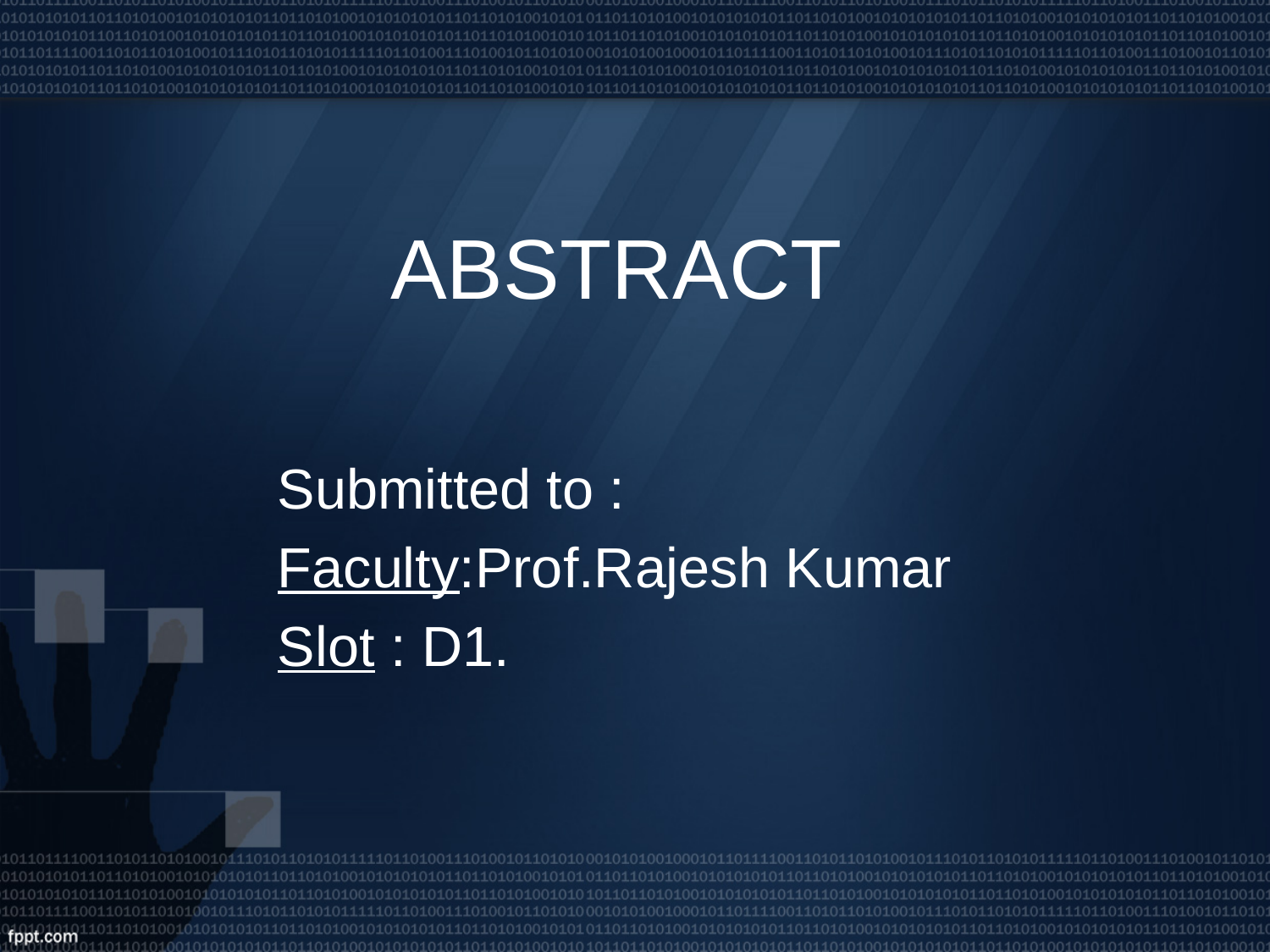

# ABSTRACT
Submitted to :
Faculty:Prof.Rajesh Kumar
Slot : D1.